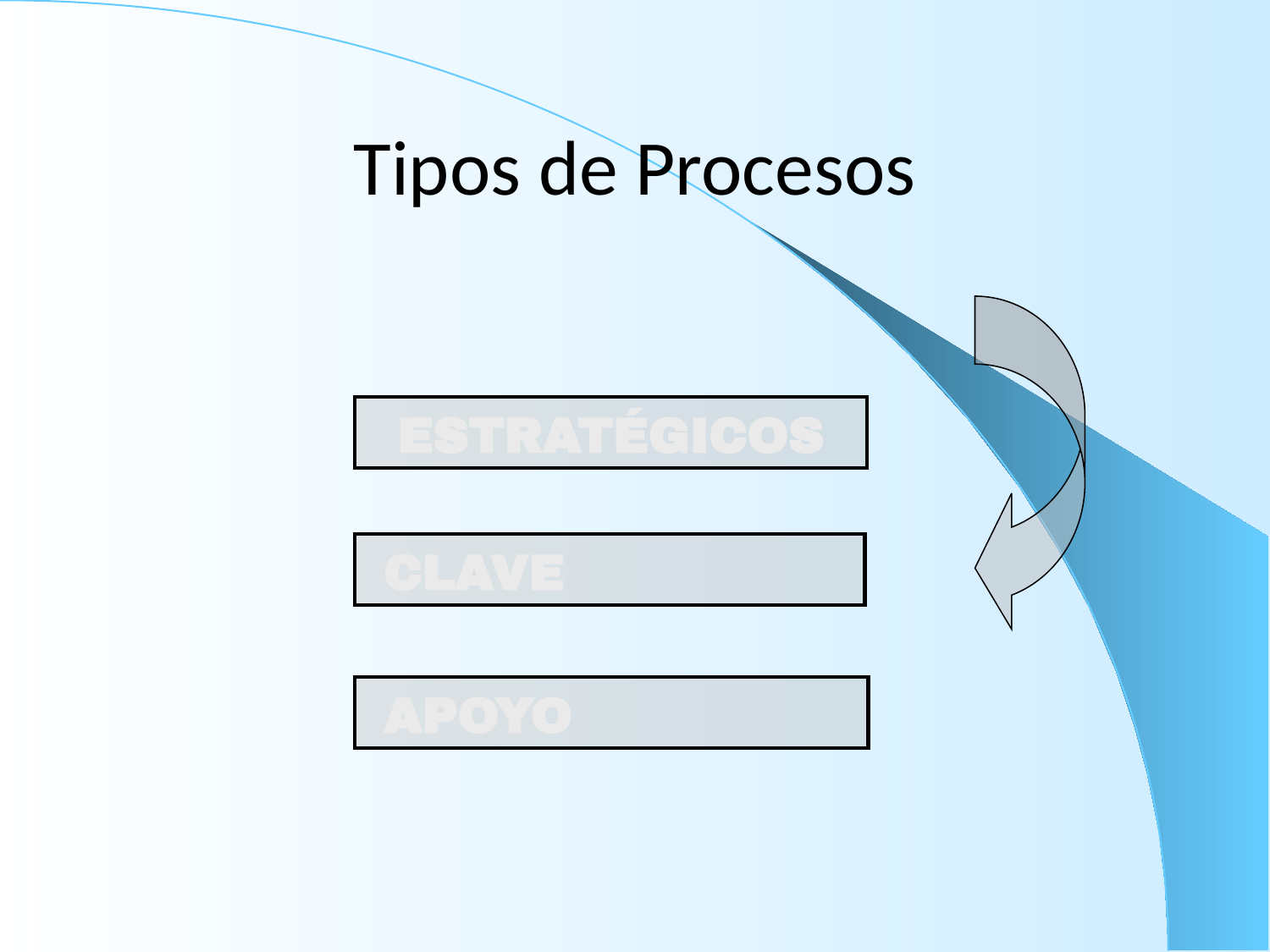

# Tipos de Procesos

ESTRATÉGICOS
 CLAVE
 APOYO